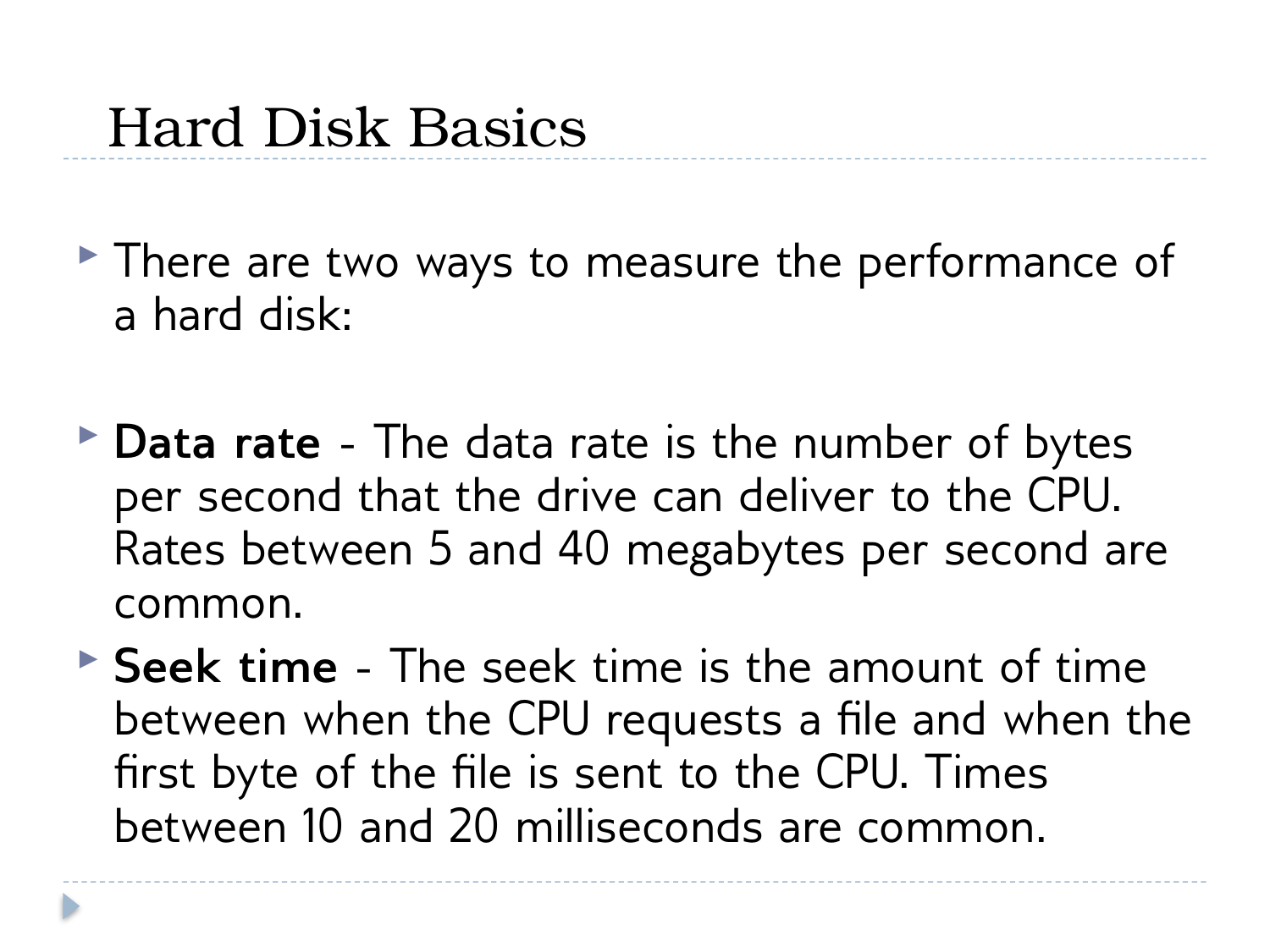

Hard Disk Basics

There are two ways to measure the performance of a hard disk:

Data rate - The data rate is the number of bytes per second that the drive can deliver to the CPU. Rates between 5 and 40 megabytes per second are common.
Seek time - The seek time is the amount of time between when the CPU requests a file and when the first byte of the file is sent to the CPU. Times between 10 and 20 milliseconds are common.